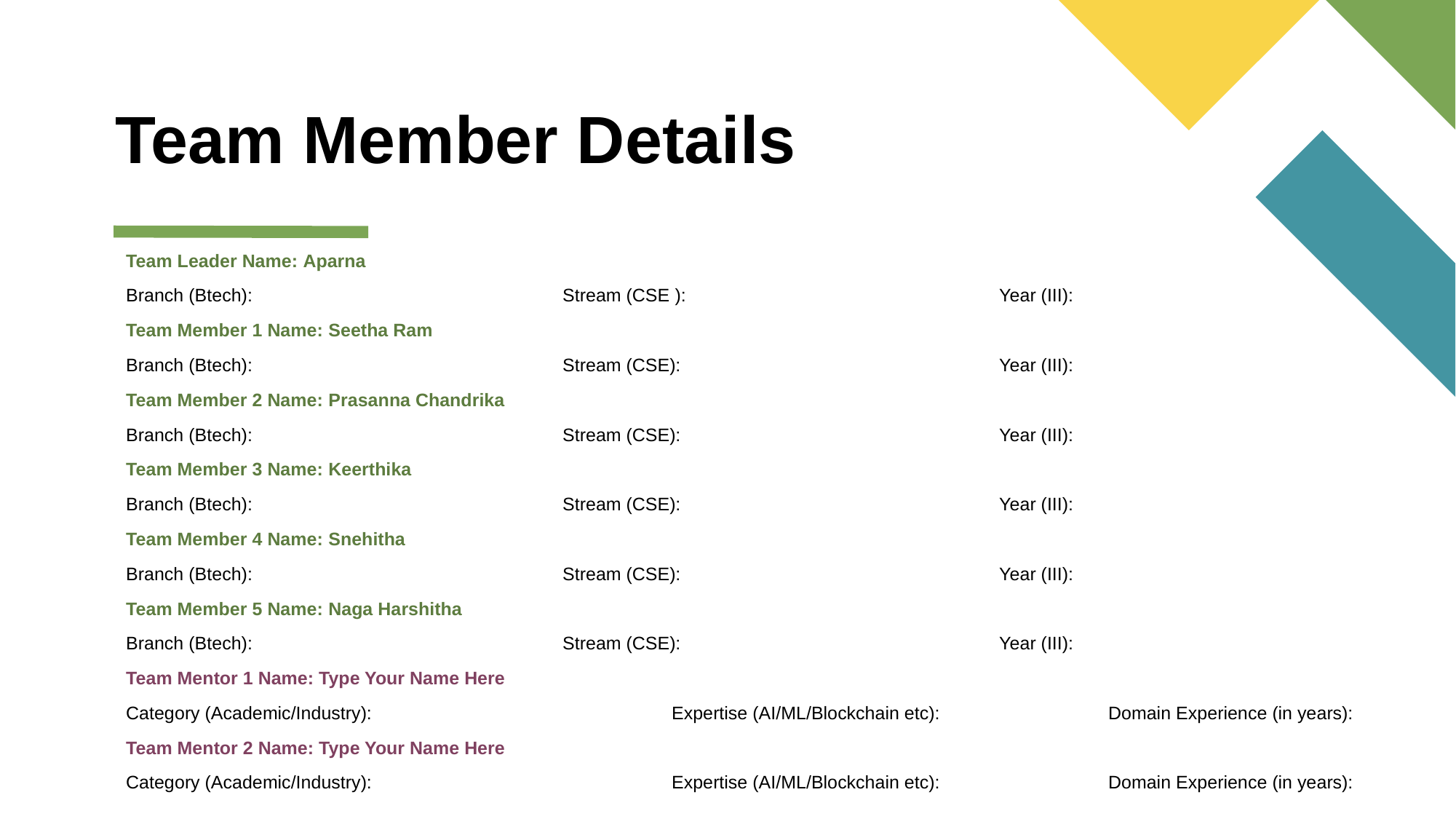

# Team Member Details
Team Leader Name: Aparna
Branch (Btech):			Stream (CSE ):			Year (III):
Team Member 1 Name: Seetha Ram
Branch (Btech):			Stream (CSE):			Year (III):
Team Member 2 Name: Prasanna Chandrika
Branch (Btech):			Stream (CSE):			Year (III):
Team Member 3 Name: Keerthika
Branch (Btech):			Stream (CSE):			Year (III):
Team Member 4 Name: Snehitha
Branch (Btech):			Stream (CSE):			Year (III):
Team Member 5 Name: Naga Harshitha
Branch (Btech):			Stream (CSE):			Year (III):
Team Mentor 1 Name: Type Your Name Here
Category (Academic/Industry): 			Expertise (AI/ML/Blockchain etc): 		Domain Experience (in years):
Team Mentor 2 Name: Type Your Name Here
Category (Academic/Industry):		 	Expertise (AI/ML/Blockchain etc): 		Domain Experience (in years):